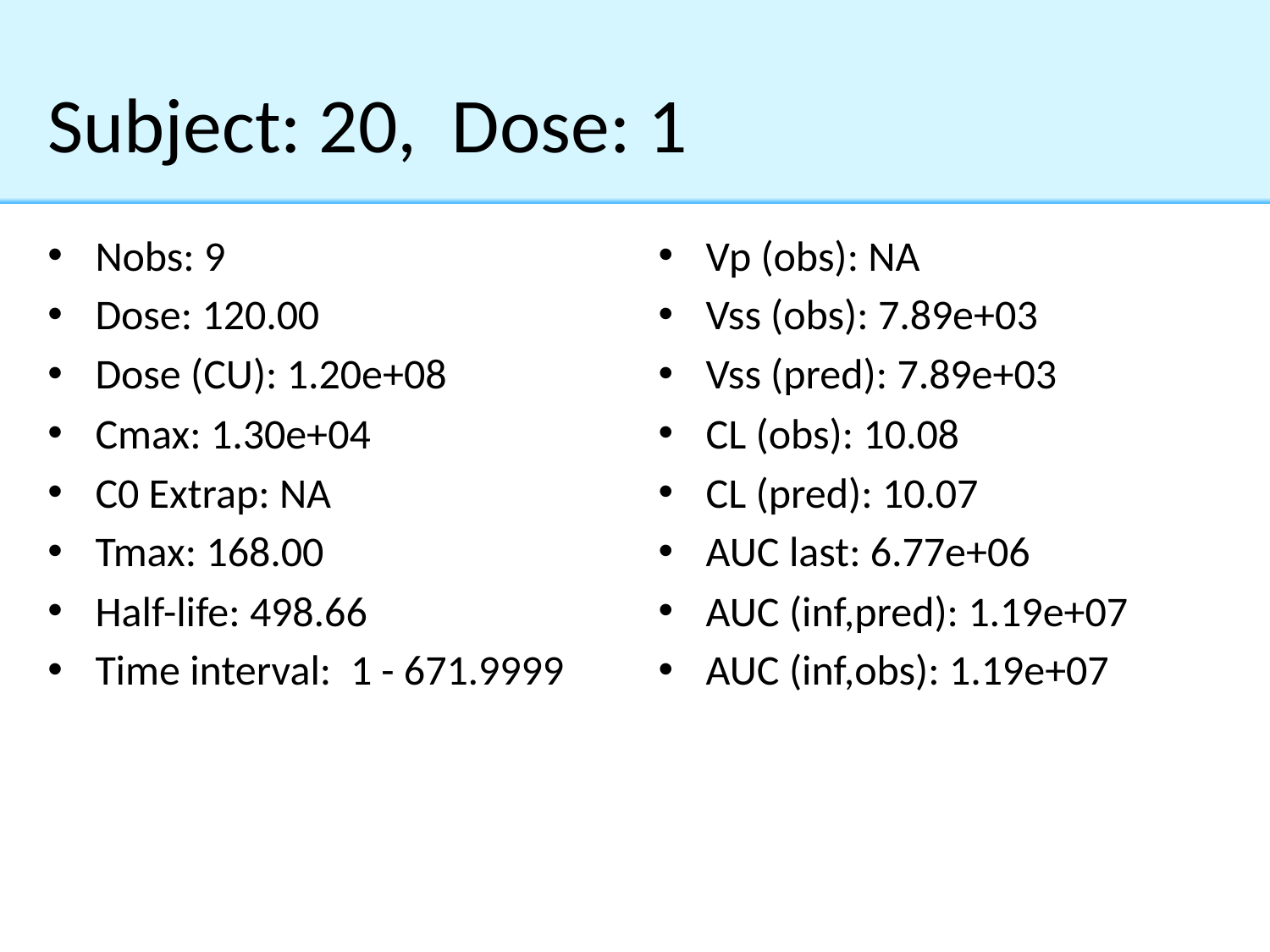

# Subject: 20,  Dose: 1
Nobs: 9
Dose: 120.00
Dose (CU): 1.20e+08
Cmax: 1.30e+04
C0 Extrap: NA
Tmax: 168.00
Half-life: 498.66
Time interval:  1 - 671.9999
Vp (obs): NA
Vss (obs): 7.89e+03
Vss (pred): 7.89e+03
CL (obs): 10.08
CL (pred): 10.07
AUC last: 6.77e+06
AUC (inf,pred): 1.19e+07
AUC (inf,obs): 1.19e+07